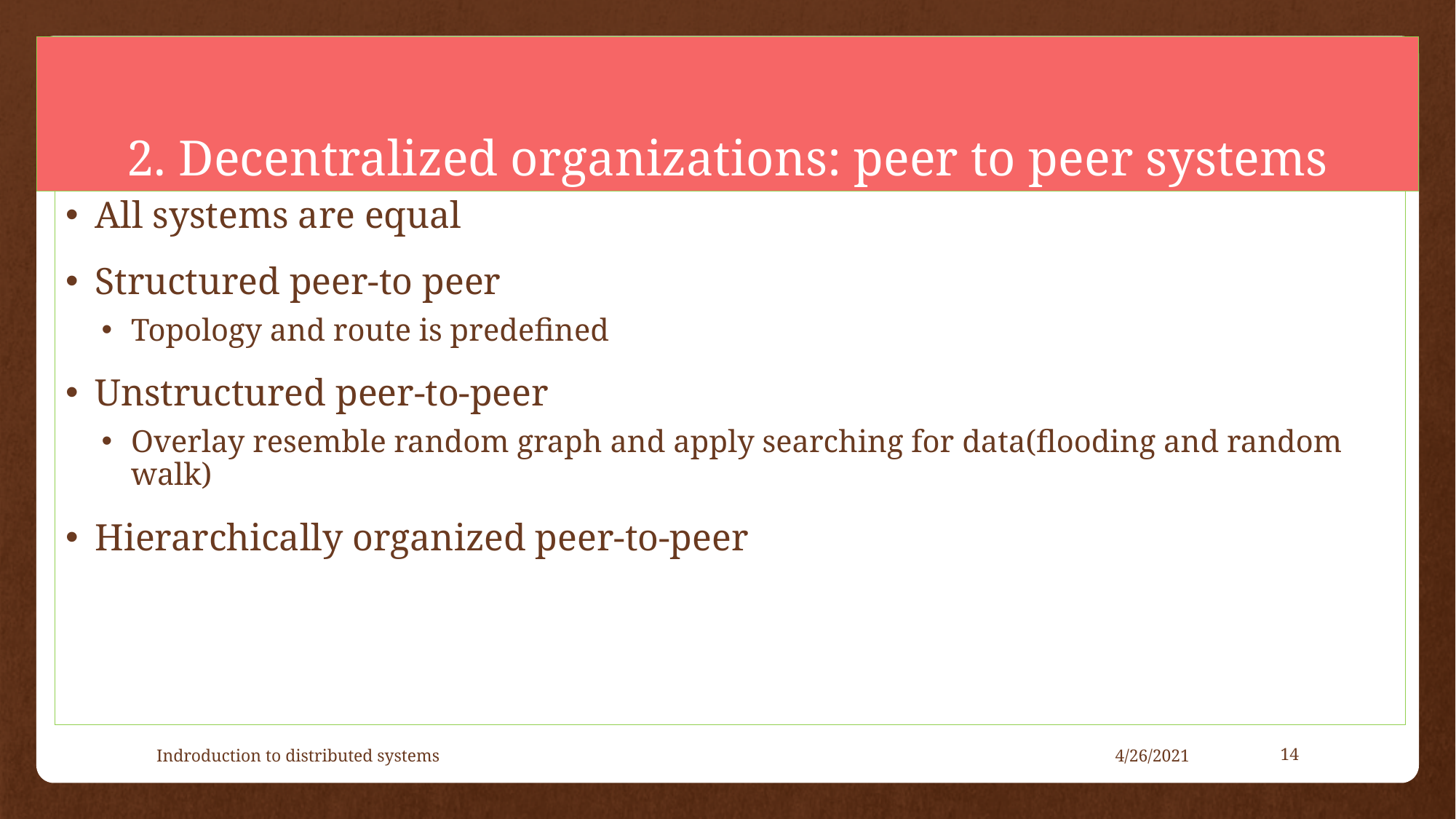

# 2. Decentralized organizations: peer to peer systems
All systems are equal
Structured peer-to peer
Topology and route is predefined
Unstructured peer-to-peer
Overlay resemble random graph and apply searching for data(flooding and random walk)
Hierarchically organized peer-to-peer

Indroduction to distributed systems
4/26/2021
14